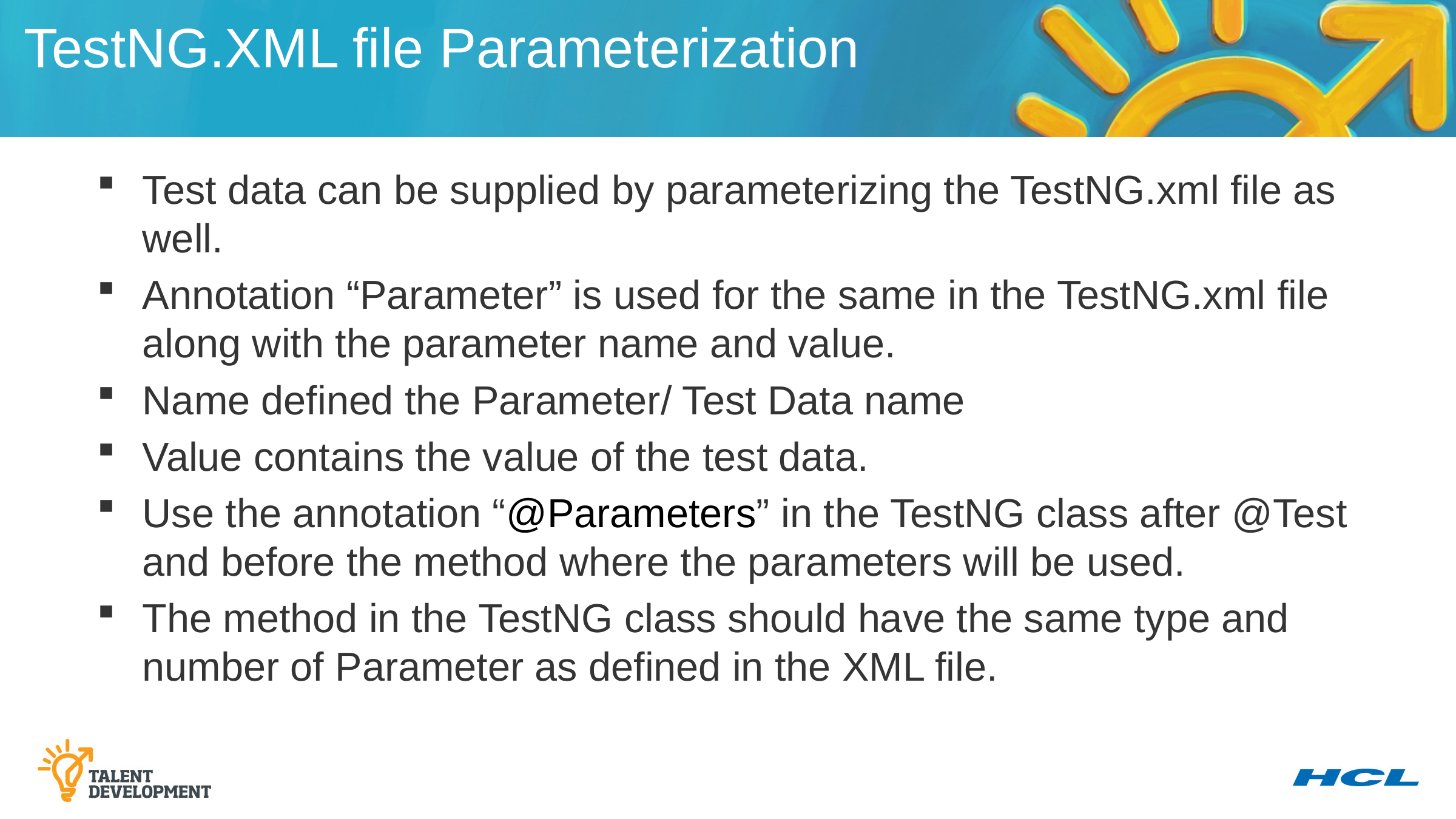

TestNG.XML file Parameterization
Test data can be supplied by parameterizing the TestNG.xml file as well.
Annotation “Parameter” is used for the same in the TestNG.xml file along with the parameter name and value.
Name defined the Parameter/ Test Data name
Value contains the value of the test data.
Use the annotation “@Parameters” in the TestNG class after @Test and before the method where the parameters will be used.
The method in the TestNG class should have the same type and number of Parameter as defined in the XML file.